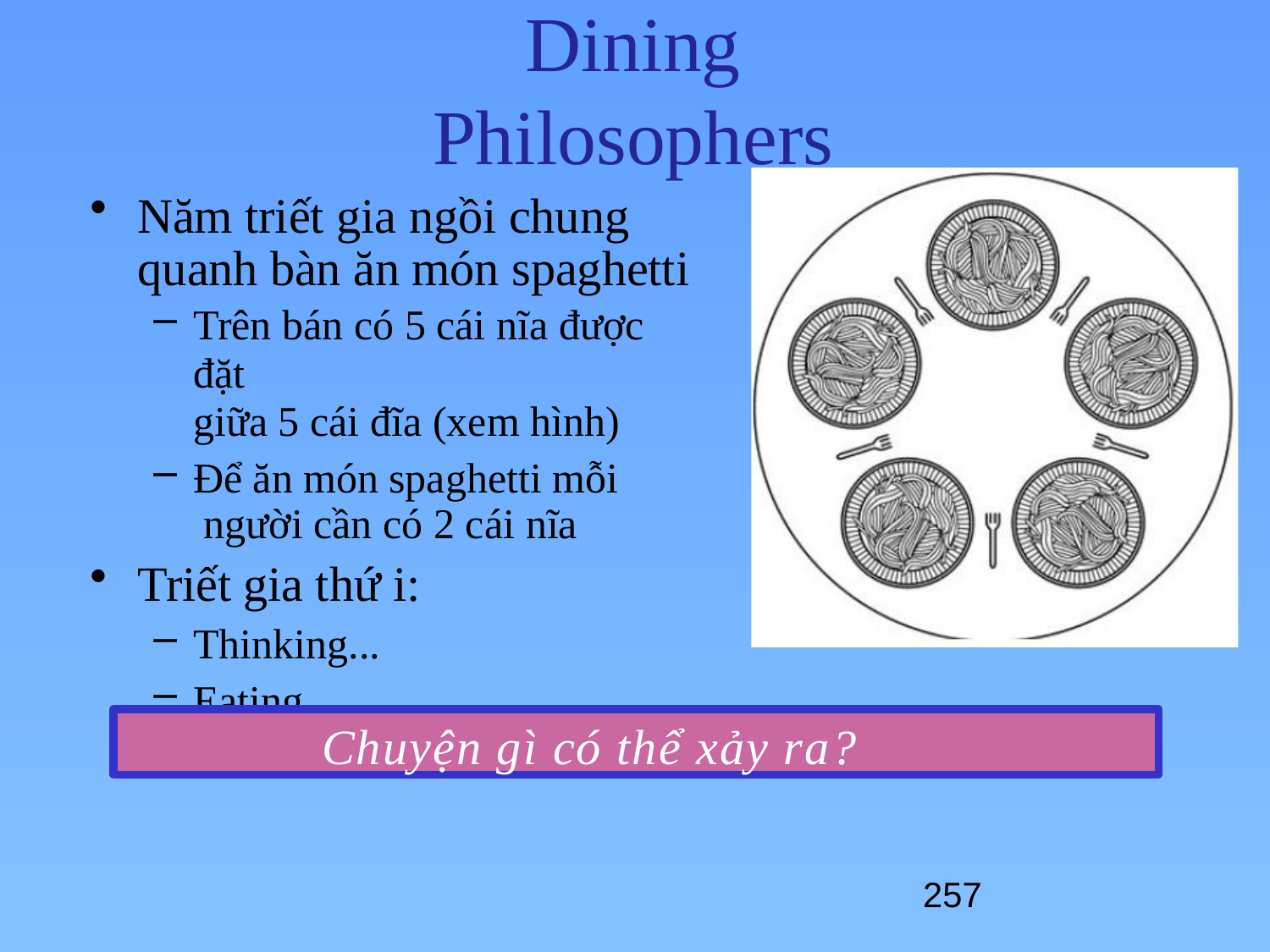

# Dining Philosophers

Năm triết gia ngồi chung  quanh bàn ăn món spaghetti
Trên bán có 5 cái nĩa được đặt
giữa 5 cái đĩa (xem hình)
Để ăn món spaghetti mỗi  người cần có 2 cái nĩa
Triết gia thứ i:
Thinking...
Eating...
Chuyện gì có thể xảy ra?
257